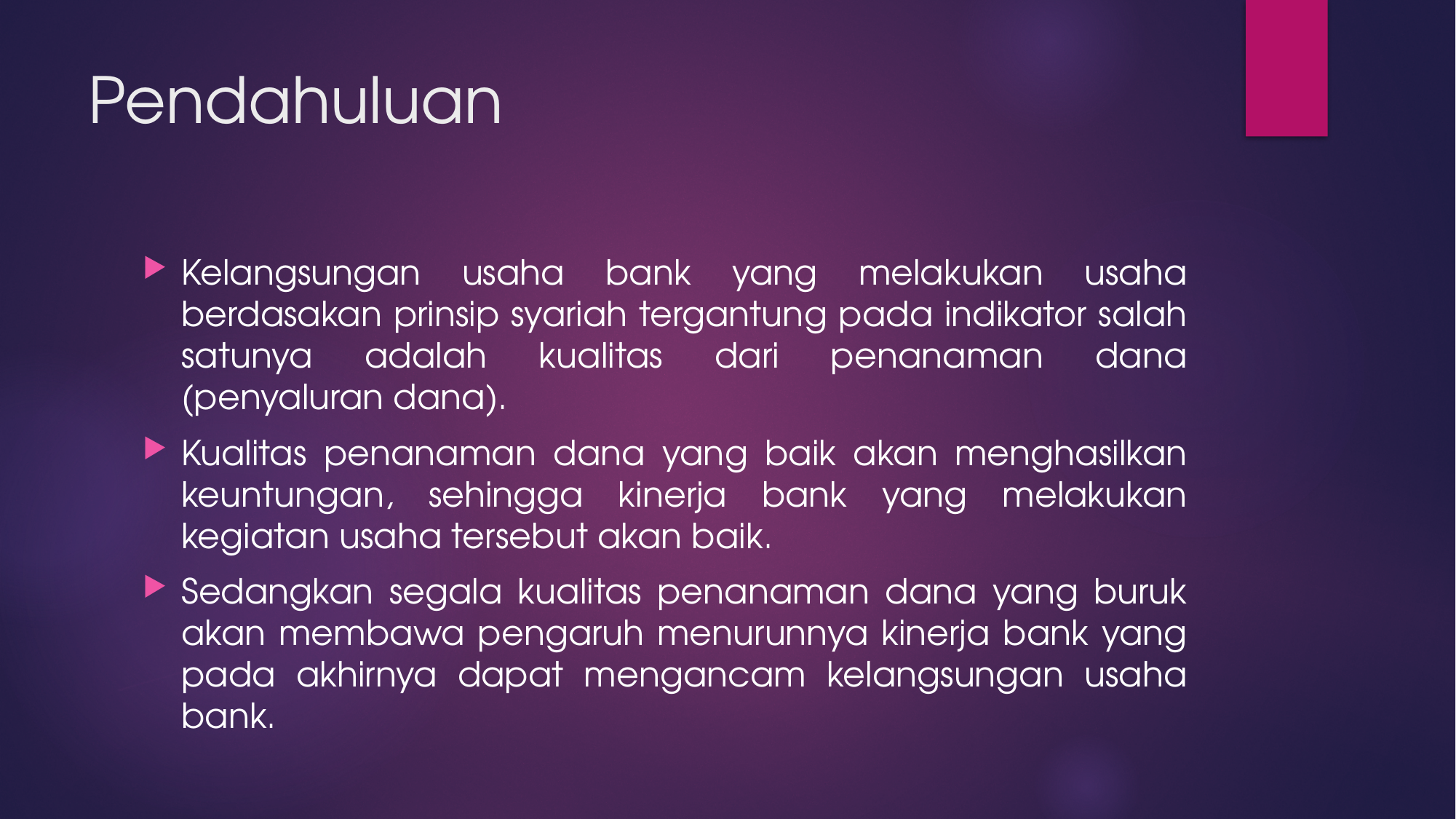

# Pendahuluan
Kelangsungan usaha bank yang melakukan usaha berdasakan prinsip syariah tergantung pada indikator salah satunya adalah kualitas dari penanaman dana (penyaluran dana).
Kualitas penanaman dana yang baik akan menghasilkan keuntungan, sehingga kinerja bank yang melakukan kegiatan usaha tersebut akan baik.
Sedangkan segala kualitas penanaman dana yang buruk akan membawa pengaruh menurunnya kinerja bank yang pada akhirnya dapat mengancam kelangsungan usaha bank.